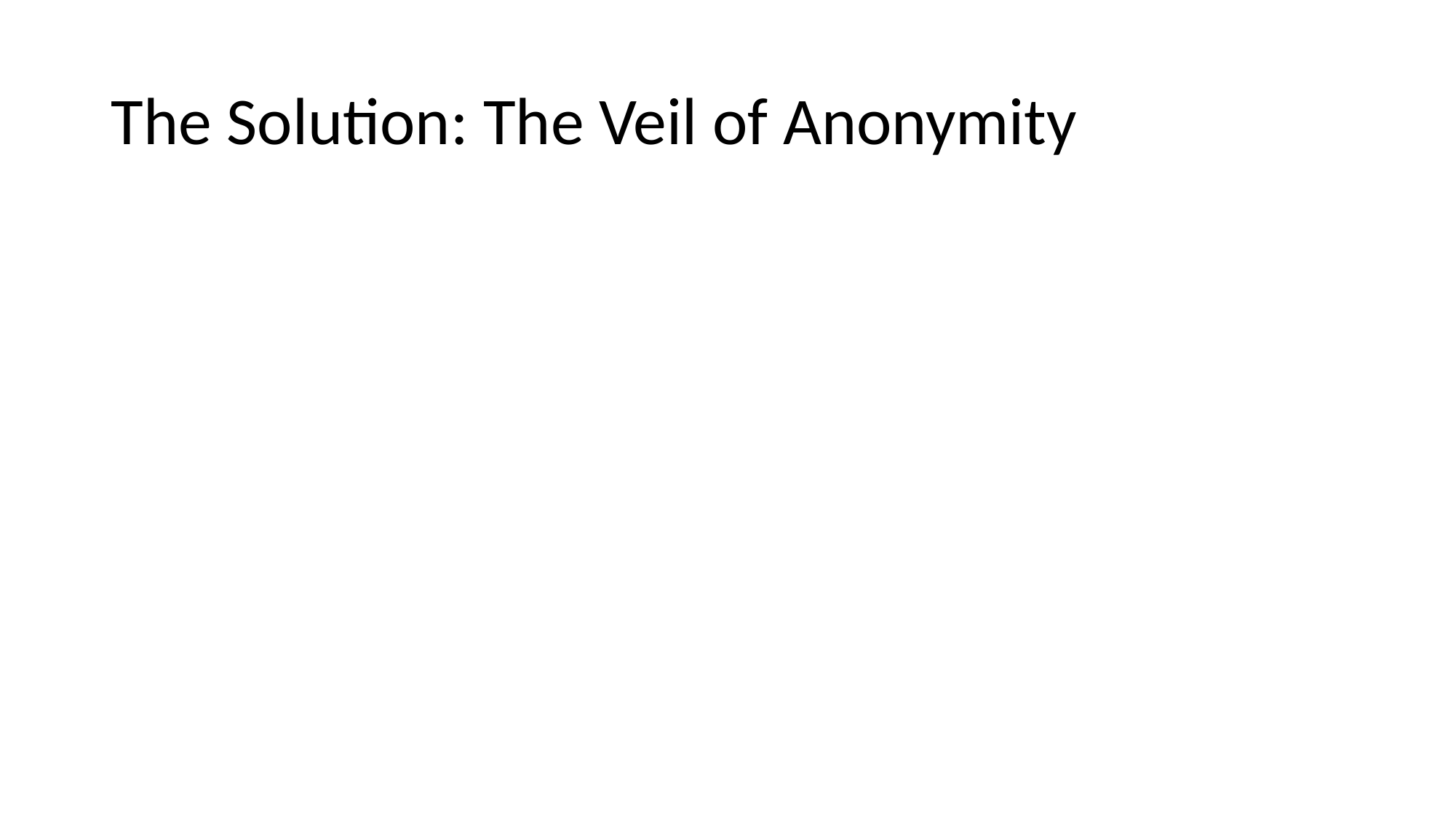

# The Solution: The Veil of Anonymity